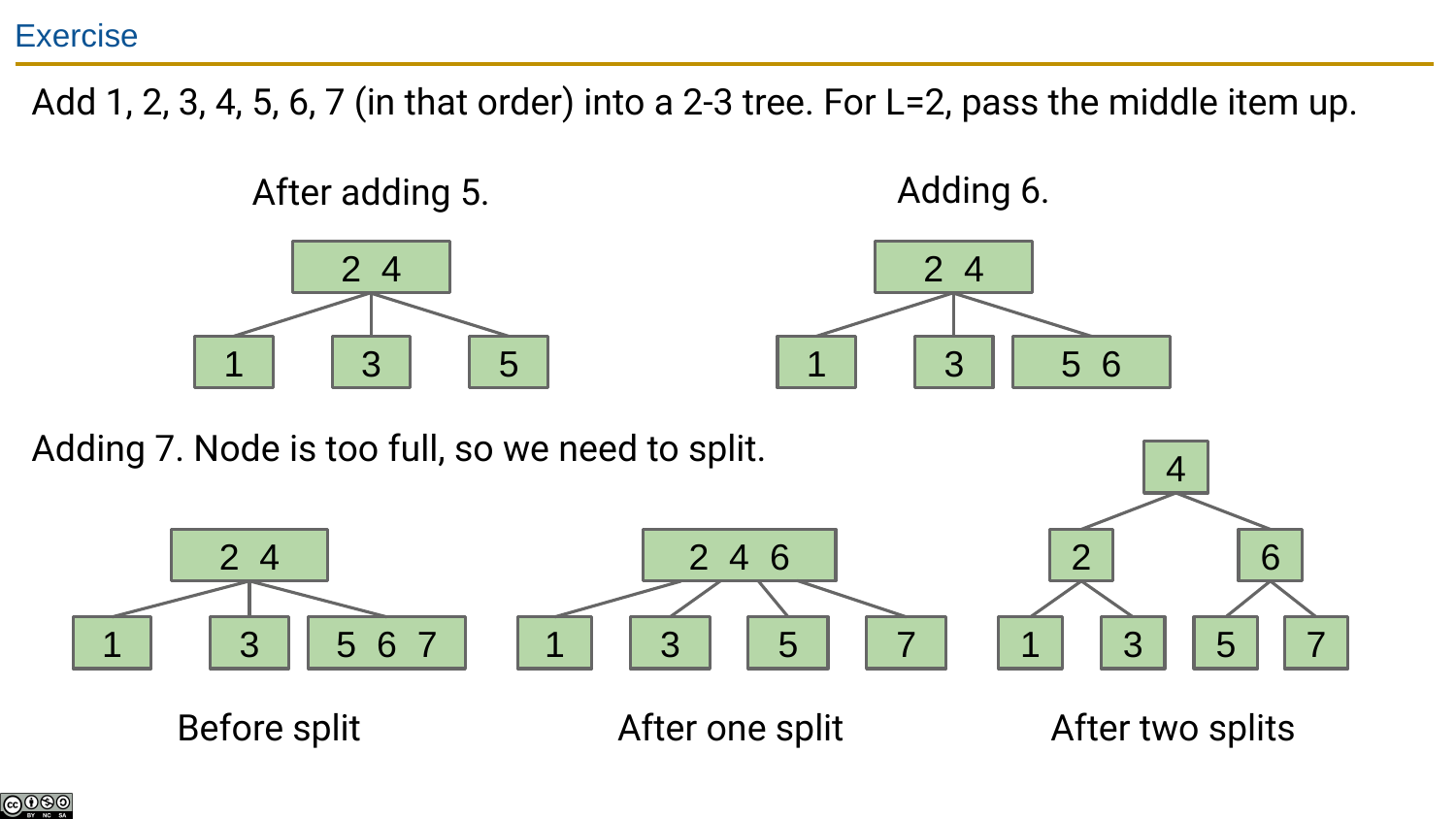

# Exercise
Add 1, 2, 3, 4, 5, 6, 7 (in that order) into a 2-3 tree. For L=2, pass the middle item up.
Adding 6.
After adding 5.
2  4
3
5
1
2  4
3
5  6
1
Adding 7. Node is too full, so we need to split.
4
2
6
1
3
5
7
2  4
3
5  6  7
1
2  4  6
1
5
7
3
Before split
After one split
After two splits